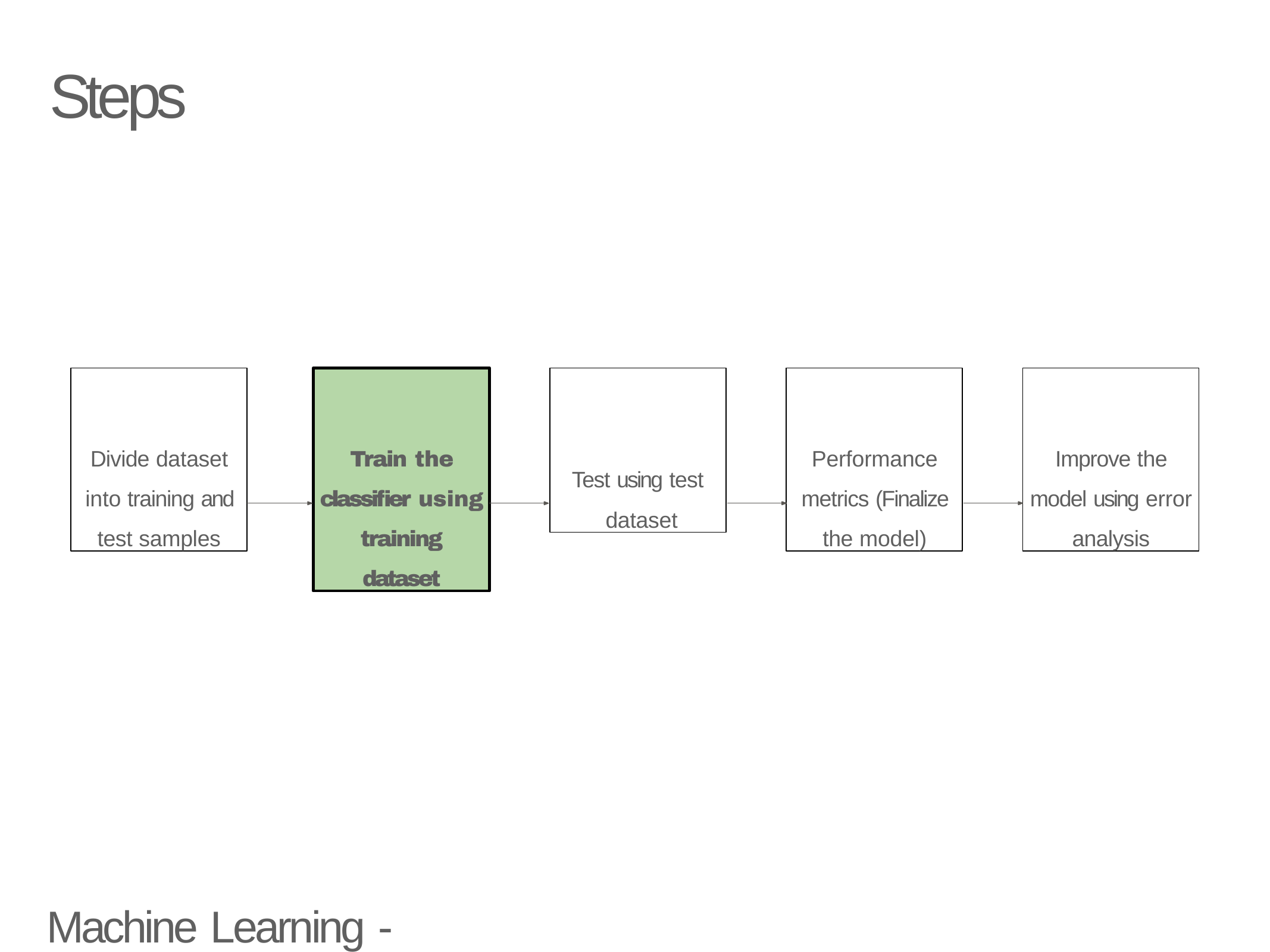

# Steps

Divide dataset into training and test samples

Train the classifier using training dataset

Test using test dataset

Performance metrics (Finalize the model)

Improve the model using error analysis

Machine Learning - Classfication